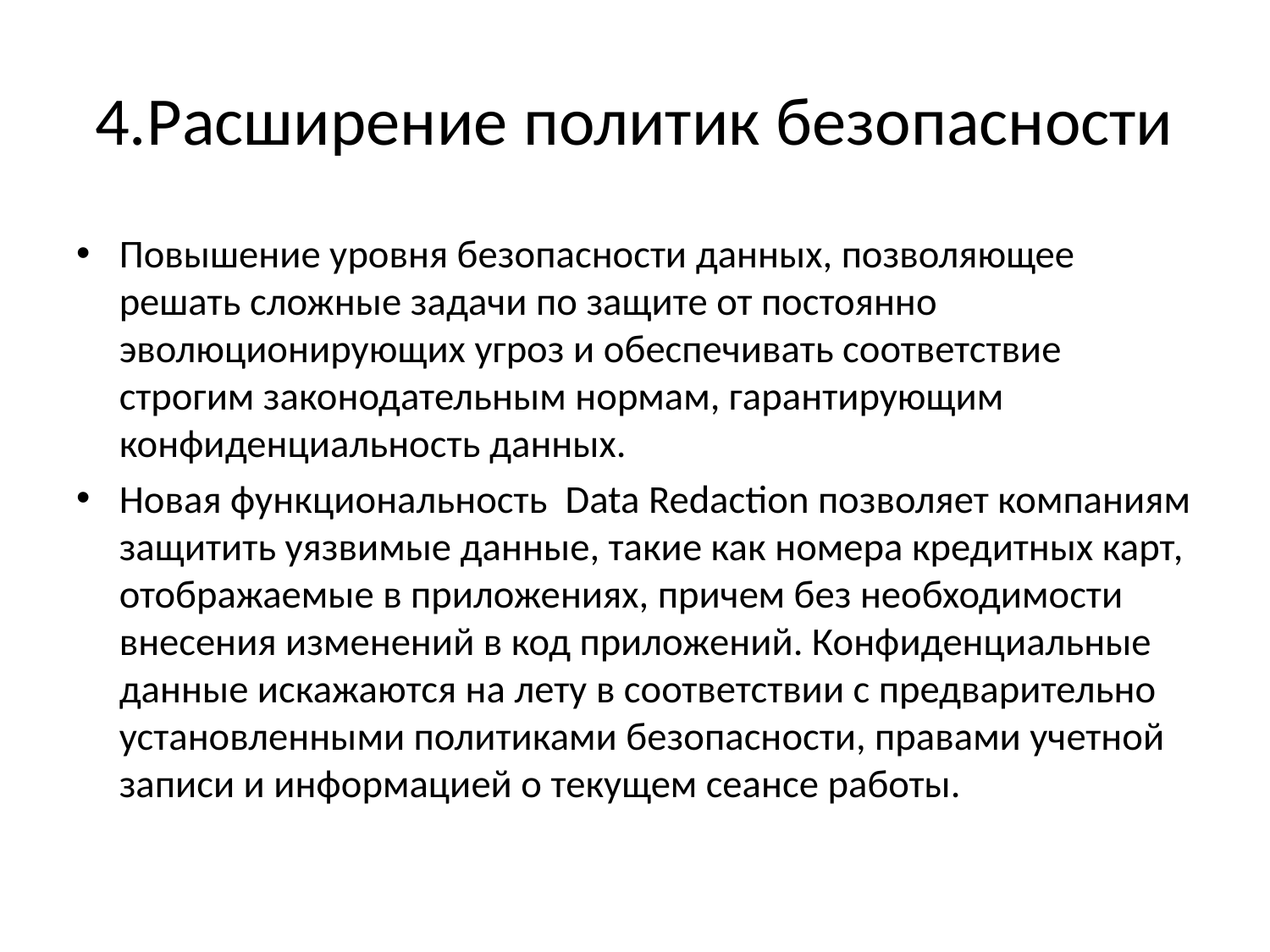

# 4.Расширение политик безопасности
Повышение уровня безопасности данных, позволяющее решать сложные задачи по защите от постоянно эволюционирующих угроз и обеспечивать соответствие строгим законодательным нормам, гарантирующим конфиденциальность данных.
Новая функциональность  Data Redaction позволяет компаниям защитить уязвимые данные, такие как номера кредитных карт, отображаемые в приложениях, причем без необходимости внесения изменений в код приложений. Конфиденциальные данные искажаются на лету в соответствии с предварительно установленными политиками безопасности, правами учетной записи и информацией о текущем сеансе работы.